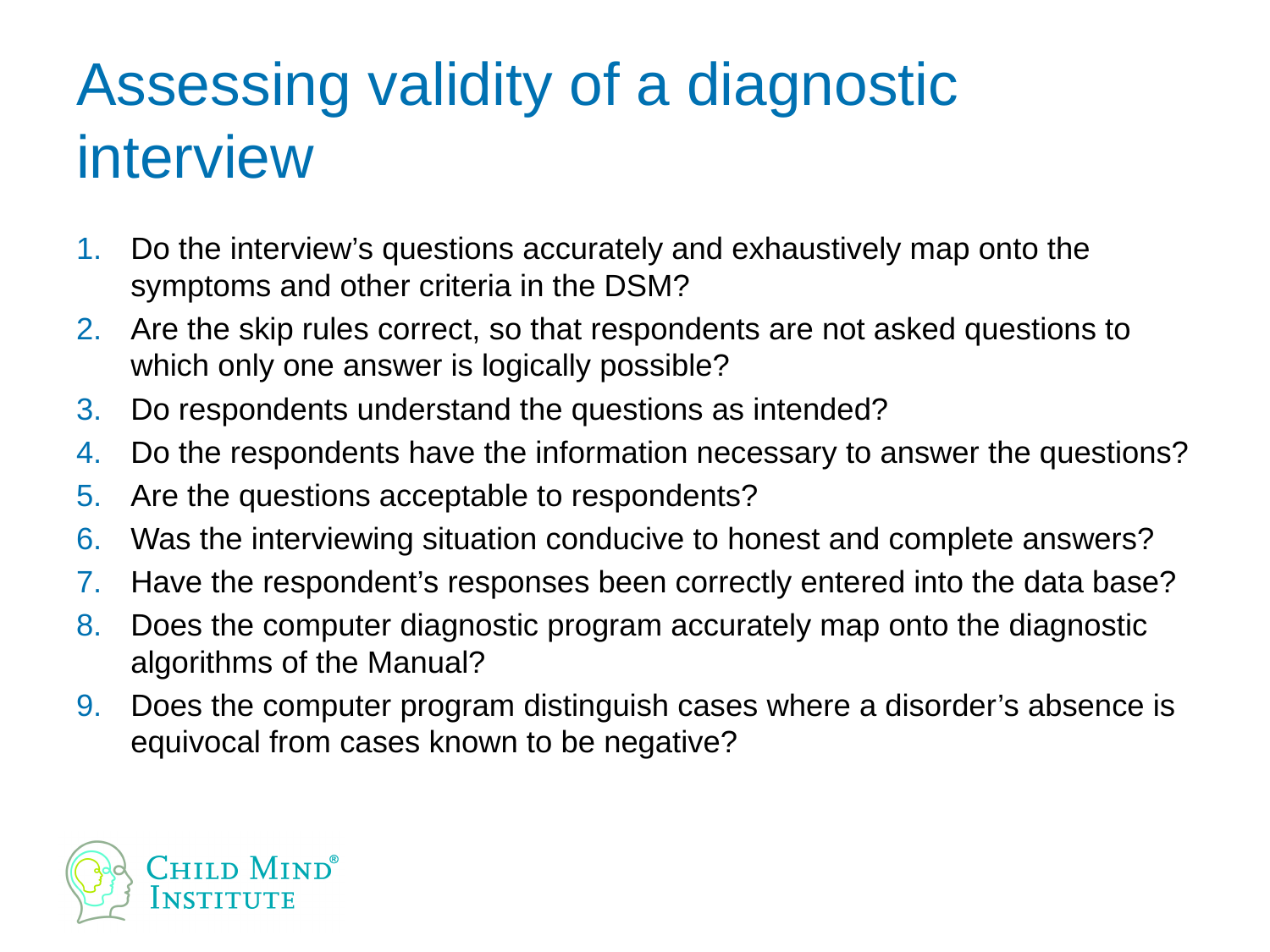

# Assessing validity of a diagnostic interview
Do the interview’s questions accurately and exhaustively map onto the symptoms and other criteria in the DSM?
Are the skip rules correct, so that respondents are not asked questions to which only one answer is logically possible?
Do respondents understand the questions as intended?
Do the respondents have the information necessary to answer the questions?
Are the questions acceptable to respondents?
Was the interviewing situation conducive to honest and complete answers?
Have the respondent’s responses been correctly entered into the data base?
Does the computer diagnostic program accurately map onto the diagnostic algorithms of the Manual?
Does the computer program distinguish cases where a disorder’s absence is equivocal from cases known to be negative?